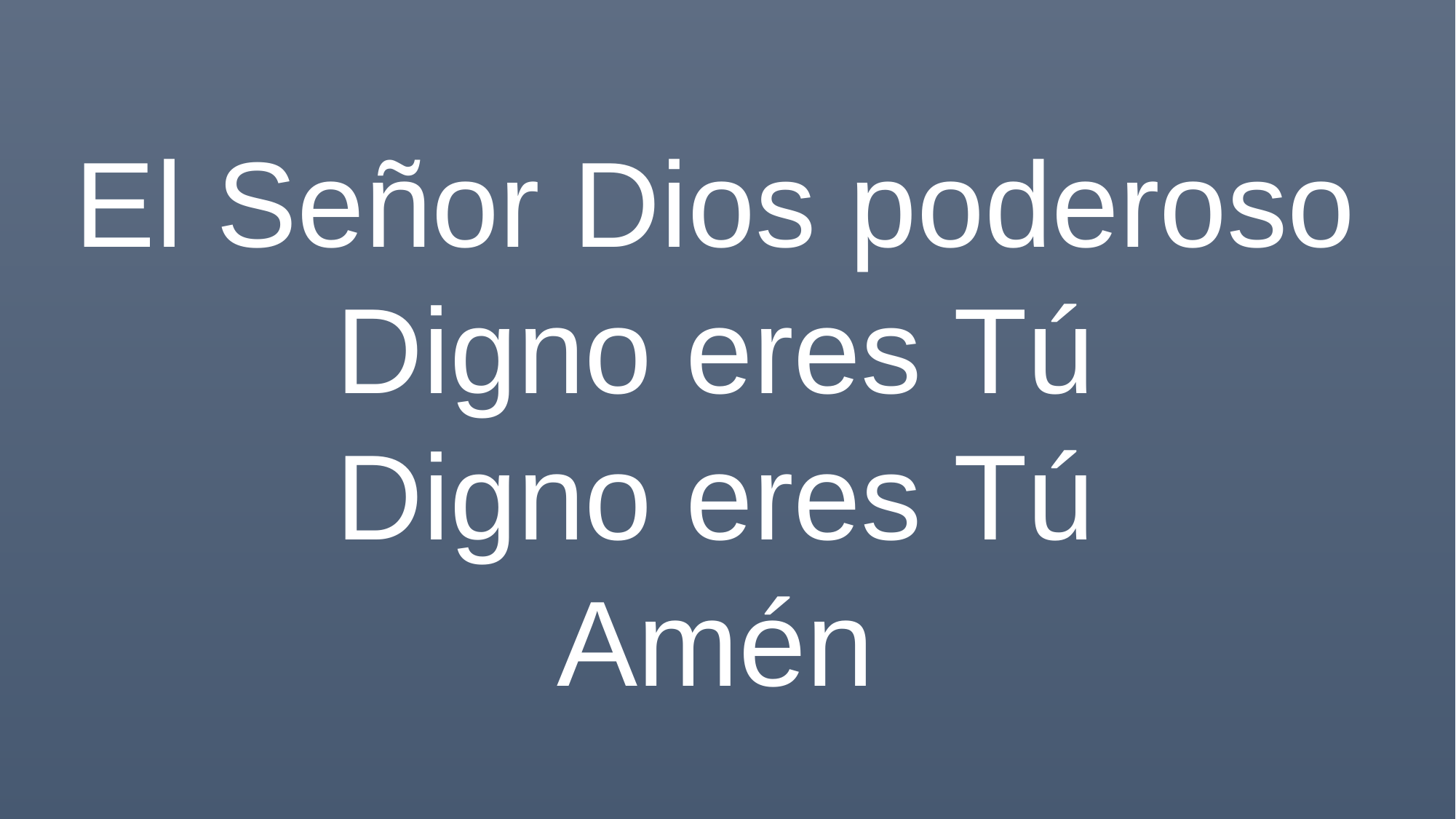

El Señor Dios poderoso
Digno eres Tú
Digno eres Tú
Amén